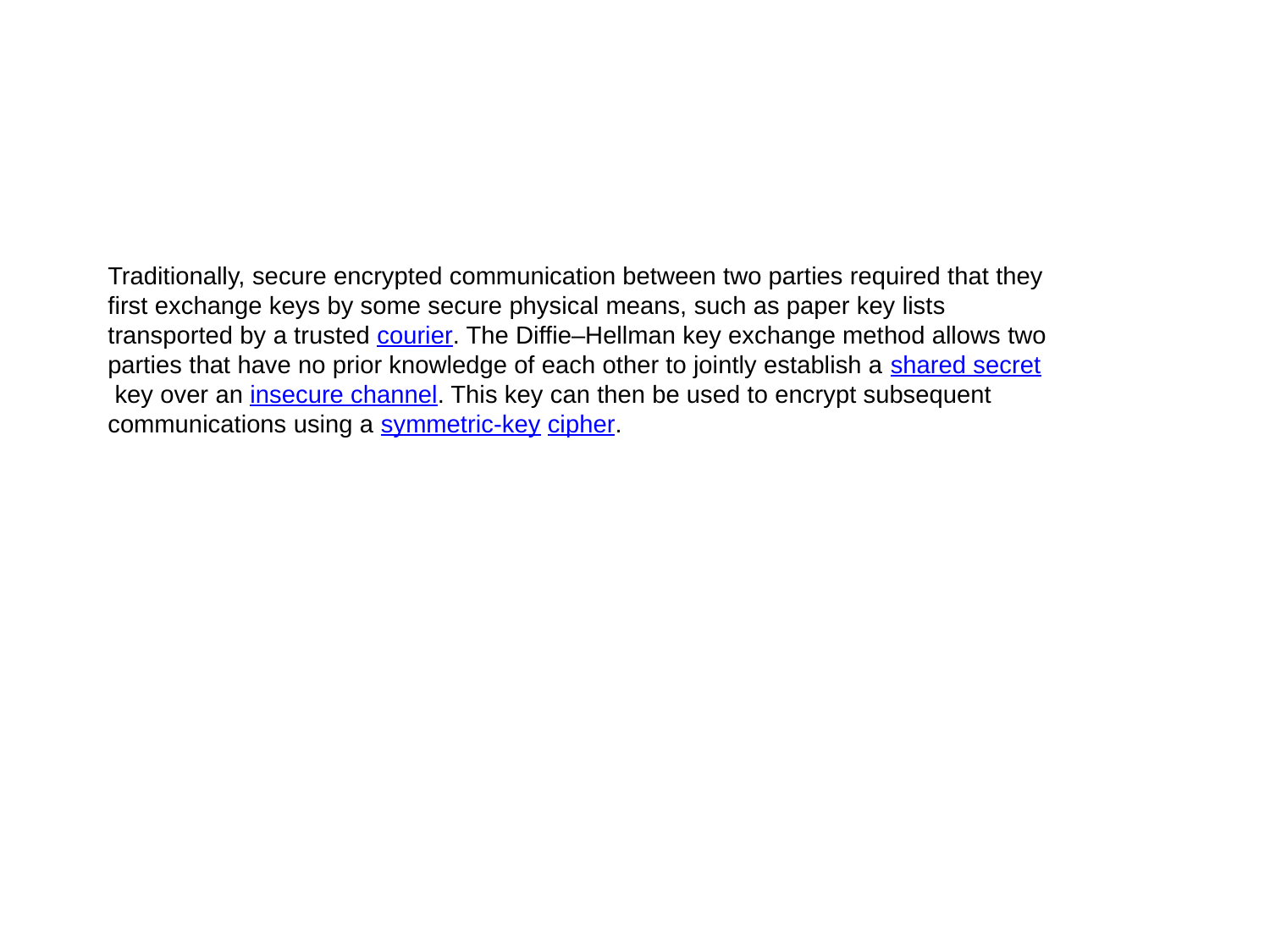

Traditionally, secure encrypted communication between two parties required that they first exchange keys by some secure physical means, such as paper key lists transported by a trusted courier. The Diffie–Hellman key exchange method allows two parties that have no prior knowledge of each other to jointly establish a shared secret key over an insecure channel. This key can then be used to encrypt subsequent communications using a symmetric-key cipher.